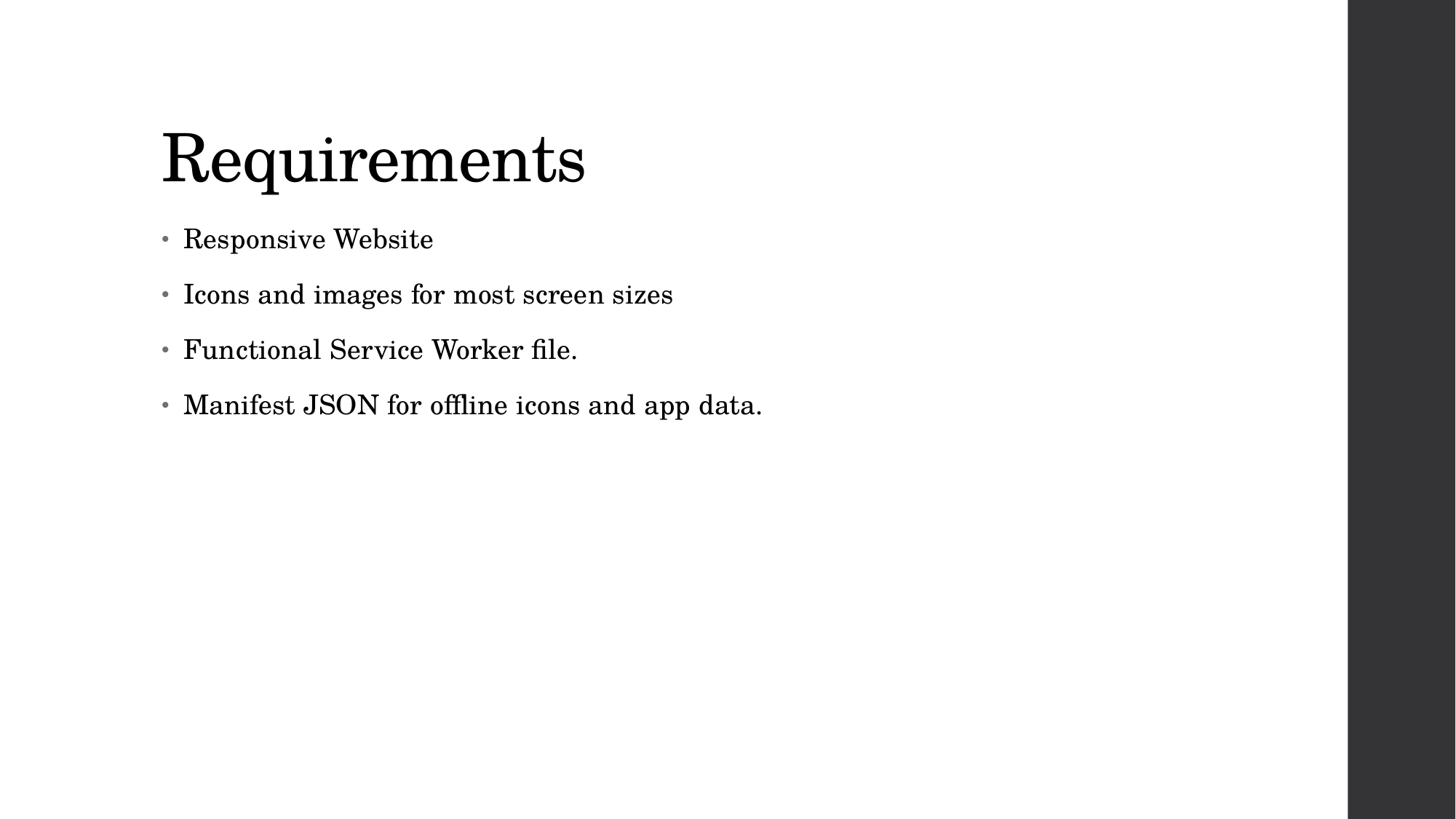

# Requirements
Responsive Website
Icons and images for most screen sizes
Functional Service Worker file.
Manifest JSON for offline icons and app data.